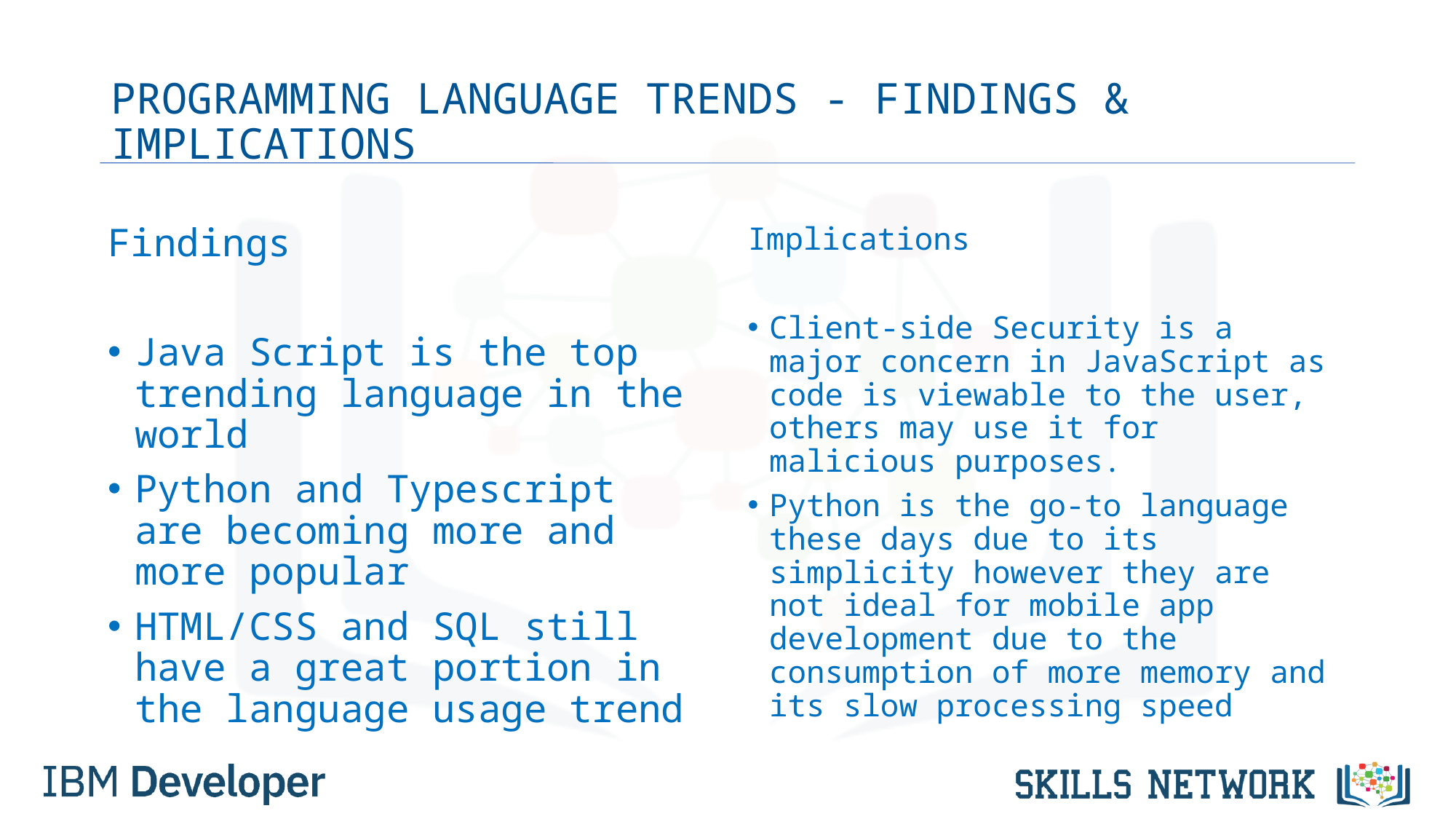

# PROGRAMMING LANGUAGE TRENDS - FINDINGS & IMPLICATIONS
Findings

Java Script is the top trending language in the world
Python and Typescript are becoming more and more popular
HTML/CSS and SQL still have a great portion in the language usage trend
Implications

Client-side Security is a major concern in JavaScript as code is viewable to the user, others may use it for malicious purposes.
Python is the go-to language these days due to its simplicity however they are not ideal for mobile app development due to the consumption of more memory and its slow processing speed